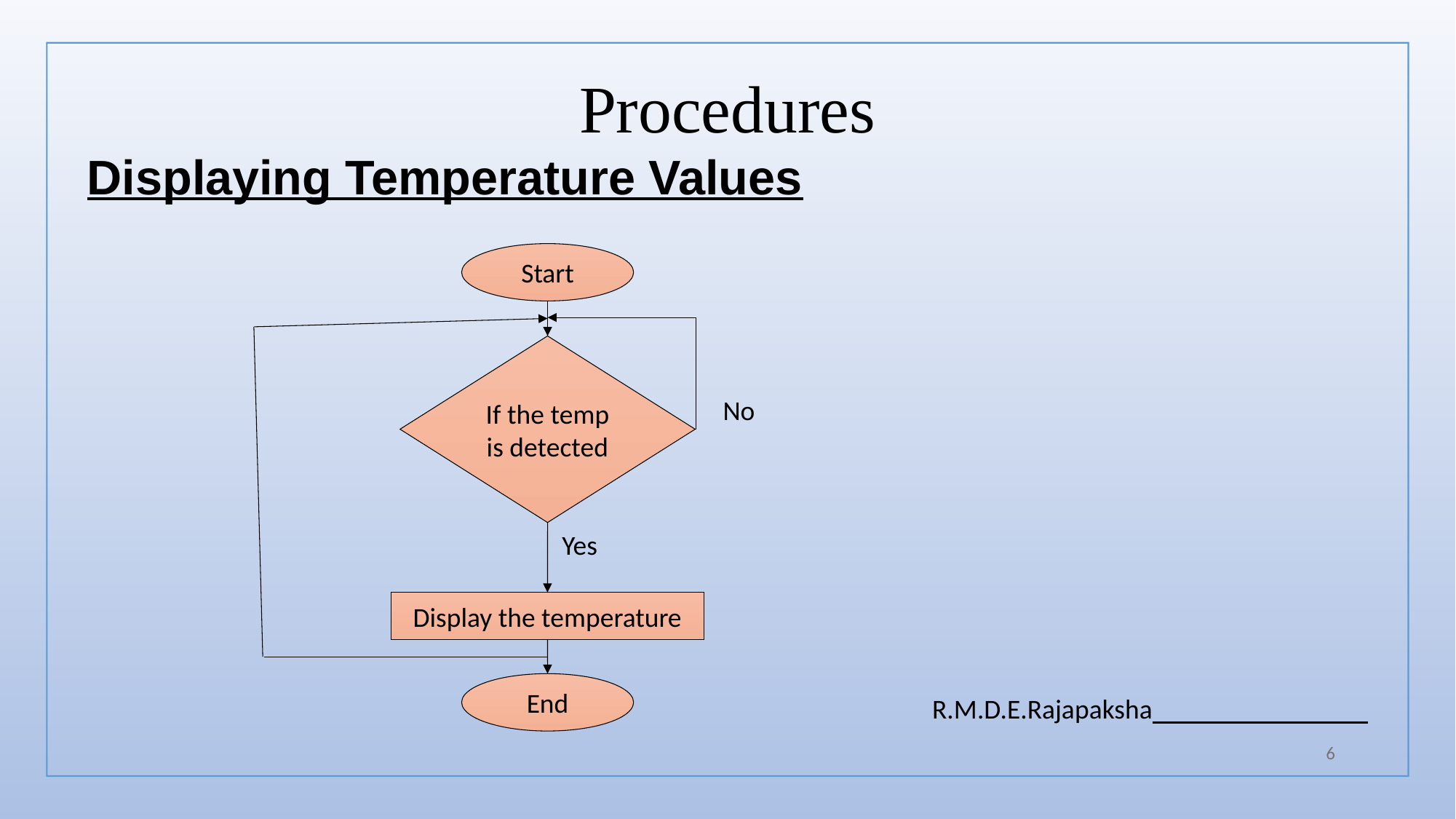

Procedures
Displaying Temperature Values

R.M.D.E.Rajapaksha
Start
If the temp is detected
No
Yes
Display the temperature
End
6